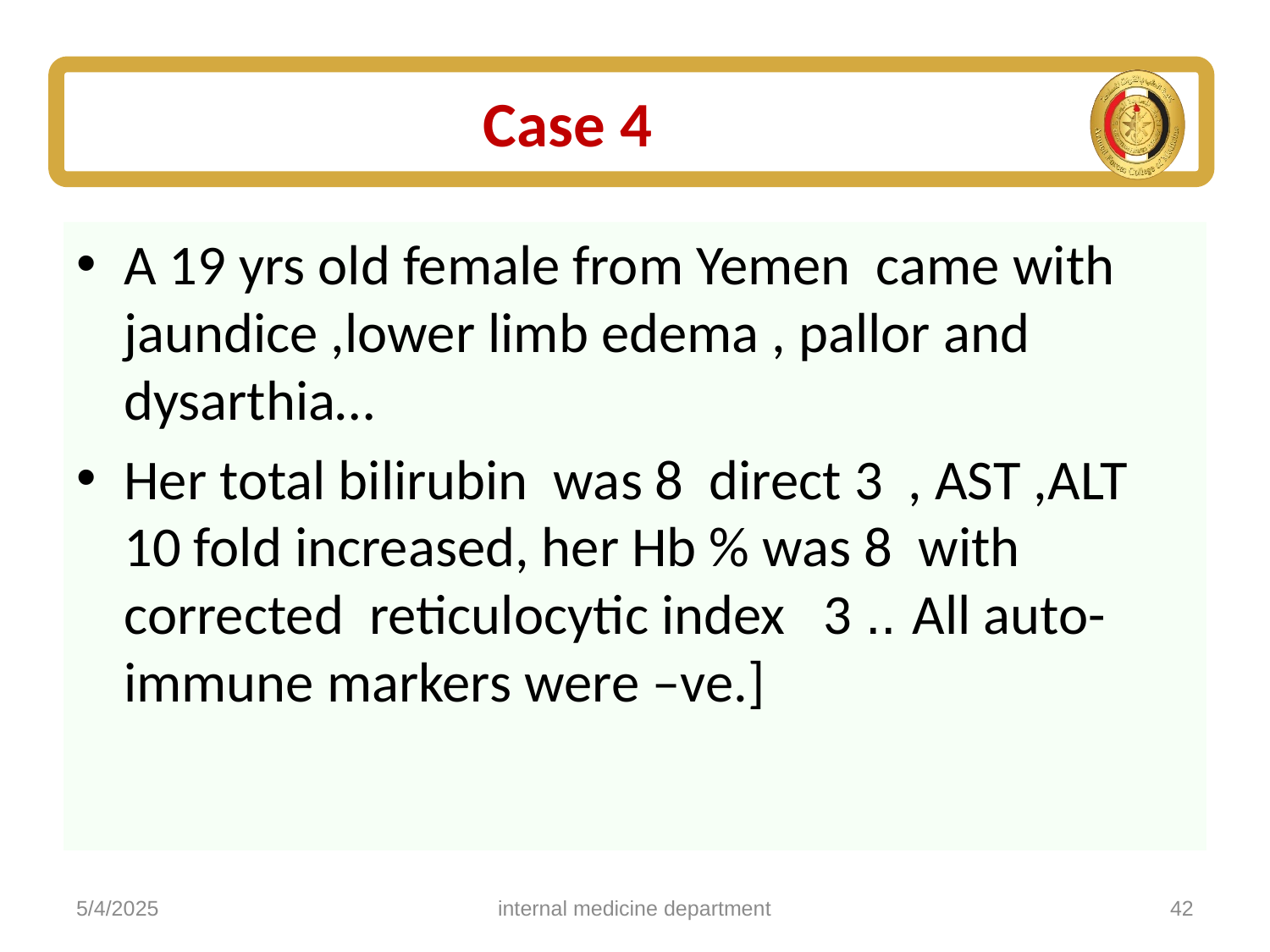

# Case 4
A 19 yrs old female from Yemen  came with jaundice ,lower limb edema , pallor and dysarthia…
Her total bilirubin  was 8  direct 3  , AST ,ALT 10 fold increased, her Hb % was 8  with corrected  reticulocytic index   3 .. All auto- immune markers were –ve.]
5/4/2025
internal medicine department
42